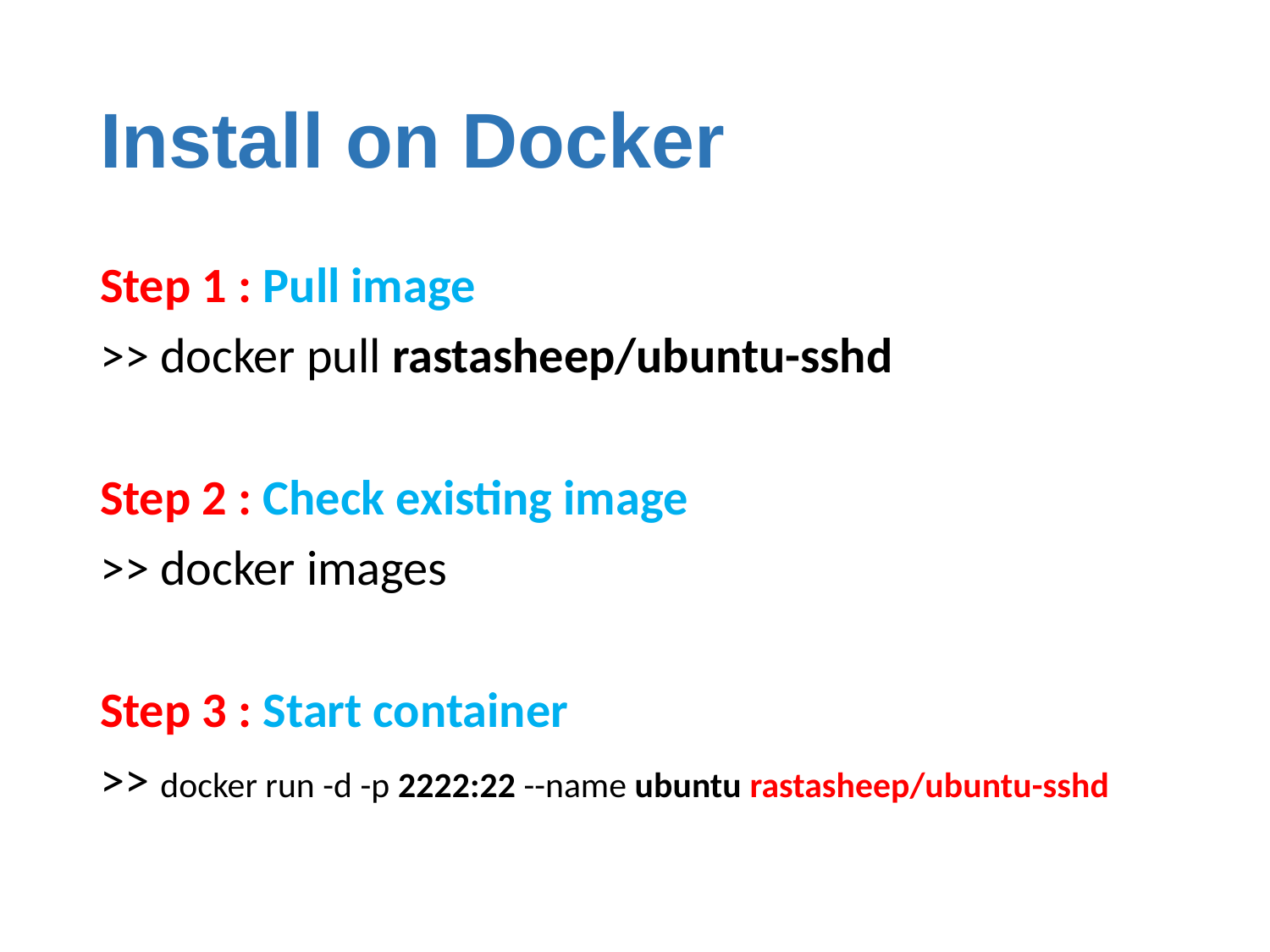

# Install on Docker
Step 1 : Pull image
>> docker pull rastasheep/ubuntu-sshd

Step 2 : Check existing image
>> docker images

Step 3 : Start container
>> docker run -d -p 2222:22 --name ubuntu rastasheep/ubuntu-sshd